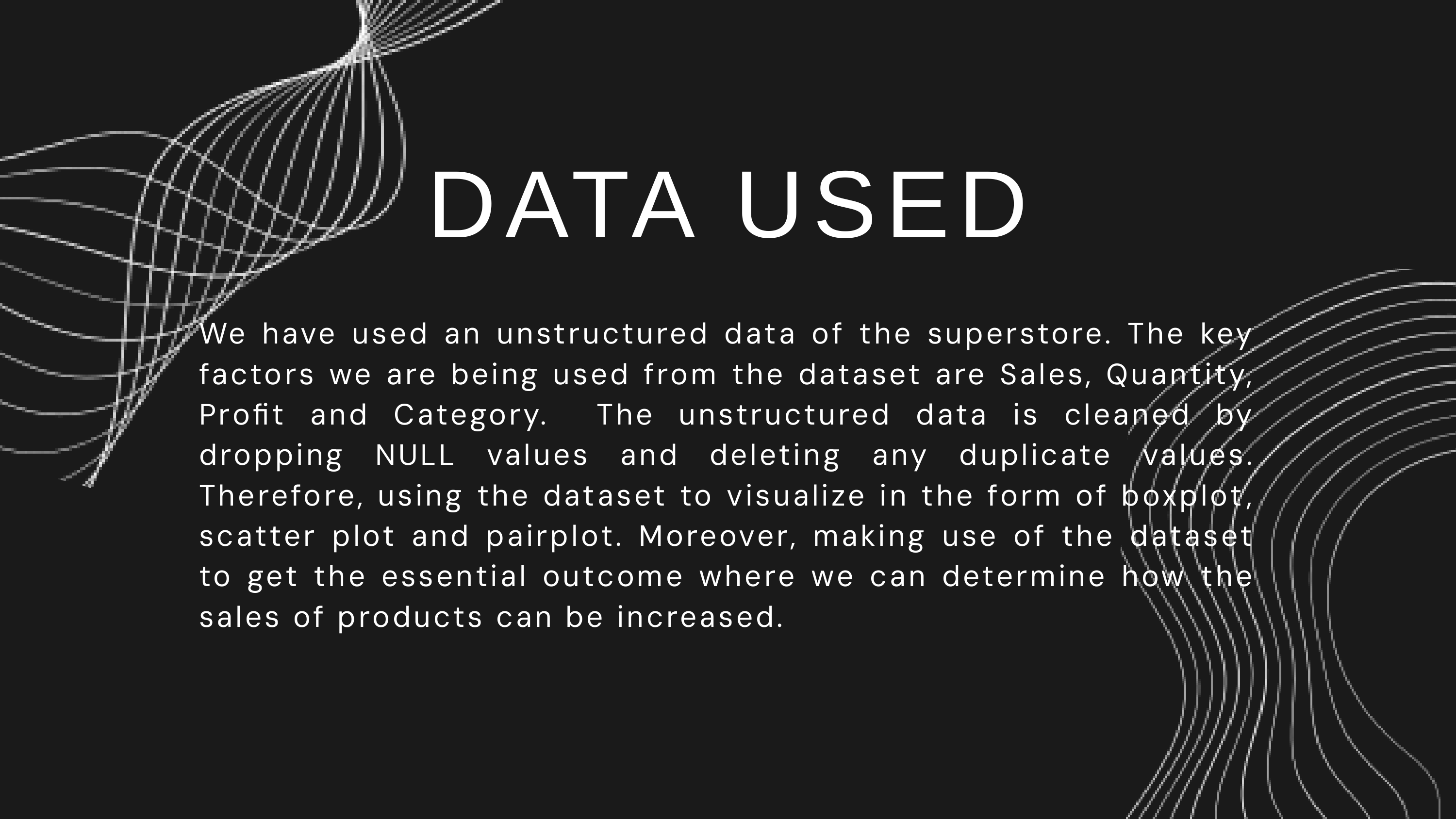

DATA USED

We have used an unstructured data of the superstore. The key factors we are being used from the dataset are Sales, Quantity, Profit and Category.  The unstructured data is cleaned by dropping NULL values and deleting any duplicate values. Therefore, using the dataset to visualize in the form of boxplot, scatter plot and pairplot. Moreover, making use of the dataset to get the essential outcome where we can determine how the sales of products can be increased.